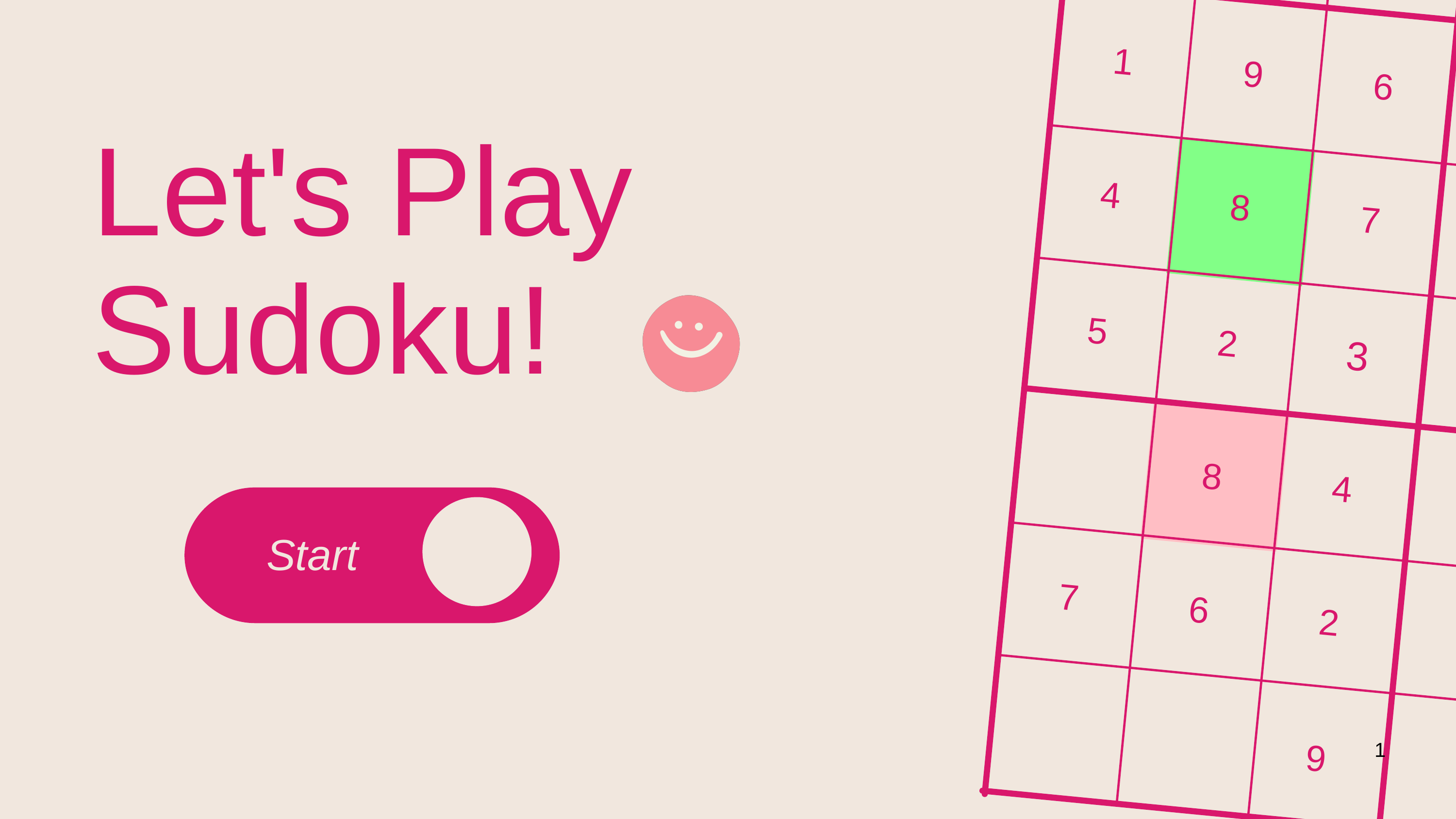

1
9
6
Let's Play
Sudoku!

4
8
7

5
2
3

8
4

Start

7
6
2

1
9